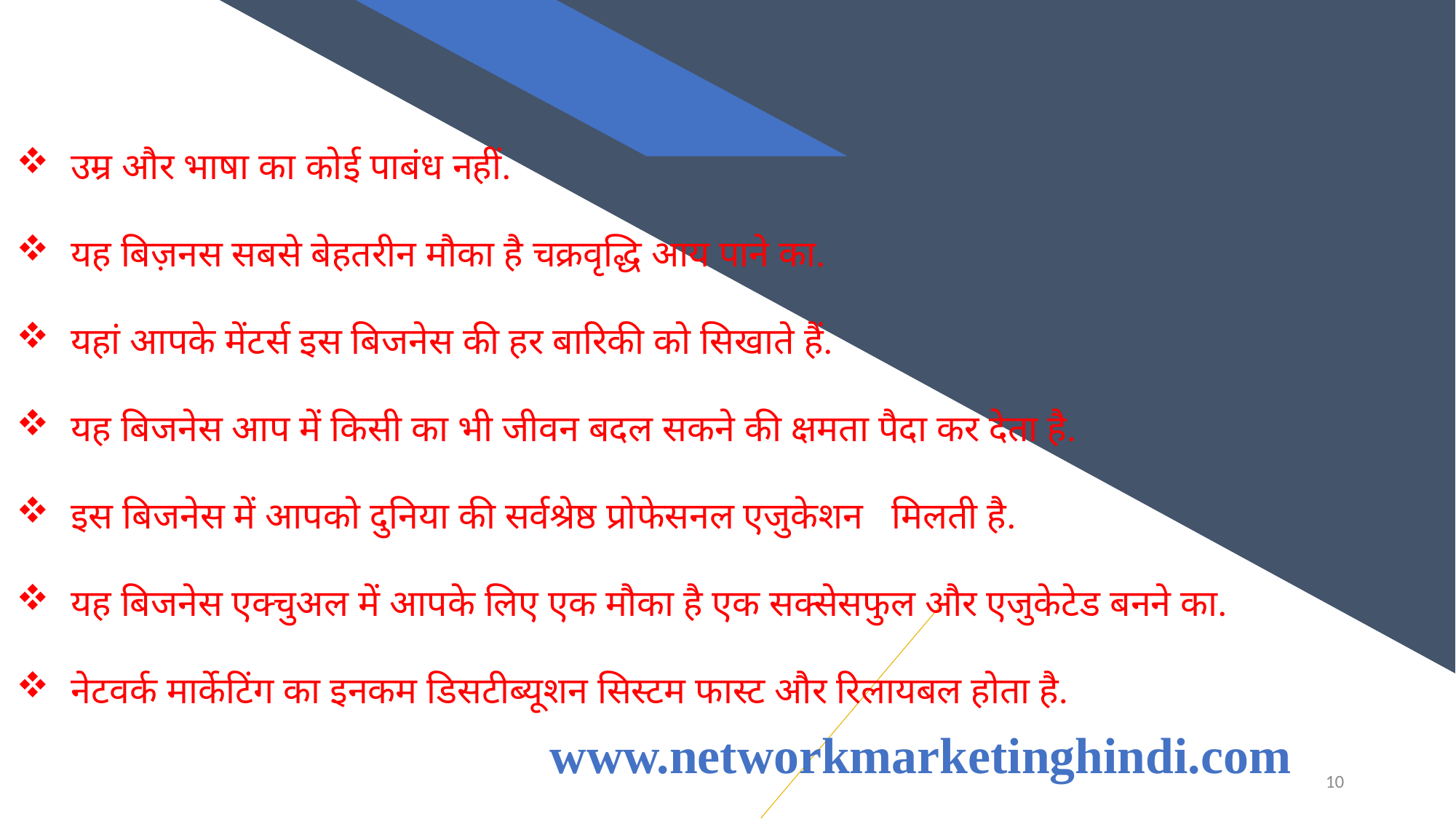

उम्र और भाषा का कोई पाबंध नहीं.

यह बिज़नस सबसे बेहतरीन मौका है चक्रवृद्धि आय पाने का.

यहां आपके मेंटर्स इस बिजनेस की हर बारिकी को सिखाते हैं.

यह बिजनेस आप में किसी का भी जीवन बदल सकने की क्षमता पैदा कर देता है.

इस बिजनेस में आपको दुनिया की सर्वश्रेष्ठ प्रोफेसनल एजुकेशन   मिलती है.

यह बिजनेस एक्चुअल में आपके लिए एक मौका है एक सक्सेसफुल और एजुकेटेड बनने का.

नेटवर्क मार्केटिंग का इनकम डिसटीब्यूशन सिस्टम फास्ट और रिलायबल होता है.
www.networkmarketinghindi.com
10